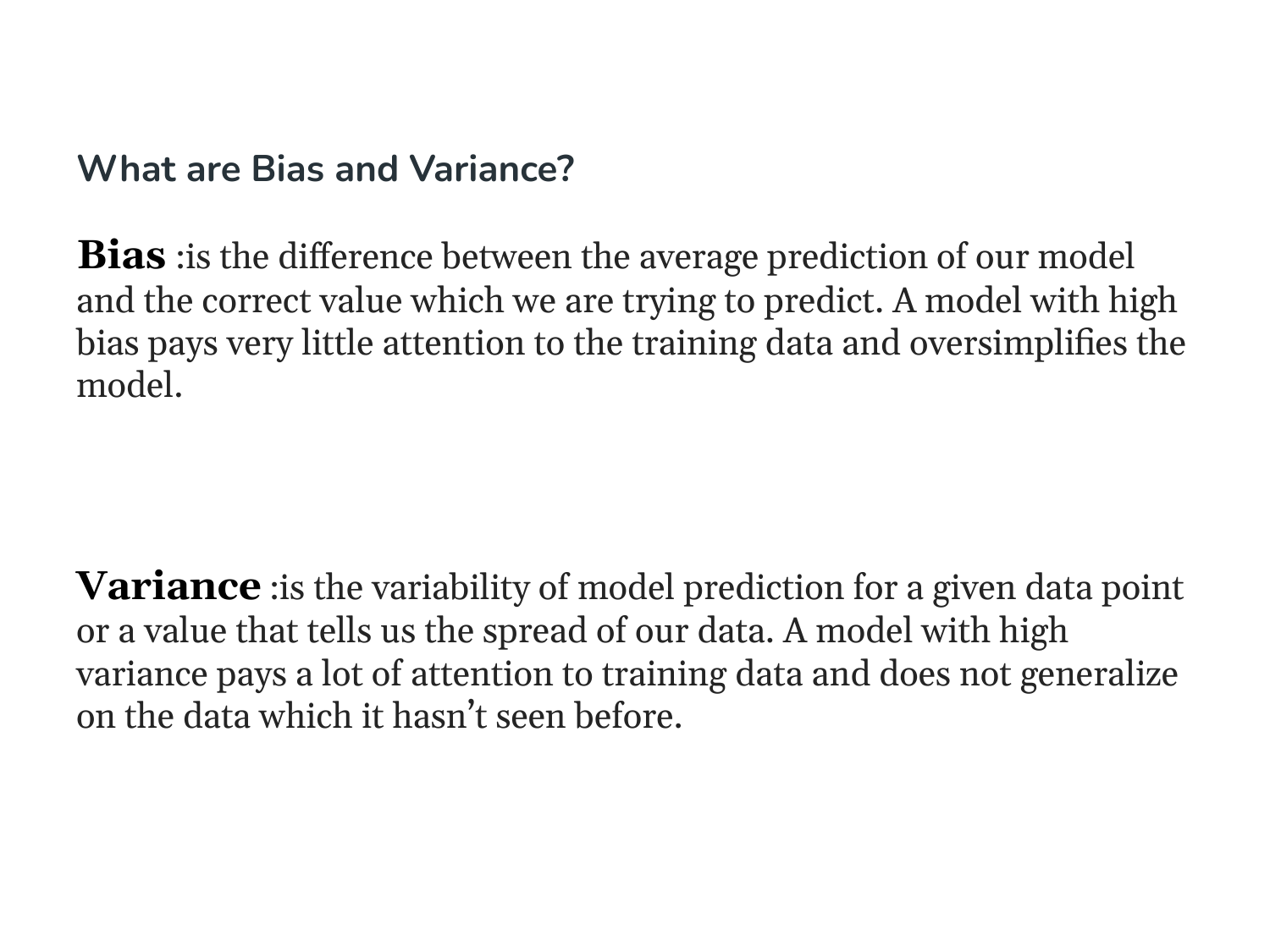

# What are Bias and Variance?

Bias :is the difference between the average prediction of our model and the correct value which we are trying to predict. A model with high bias pays very little attention to the training data and oversimplifies the model.

Variance :is the variability of model prediction for a given data point or a value that tells us the spread of our data. A model with high variance pays a lot of attention to training data and does not generalize on the data which it hasn’t seen before.